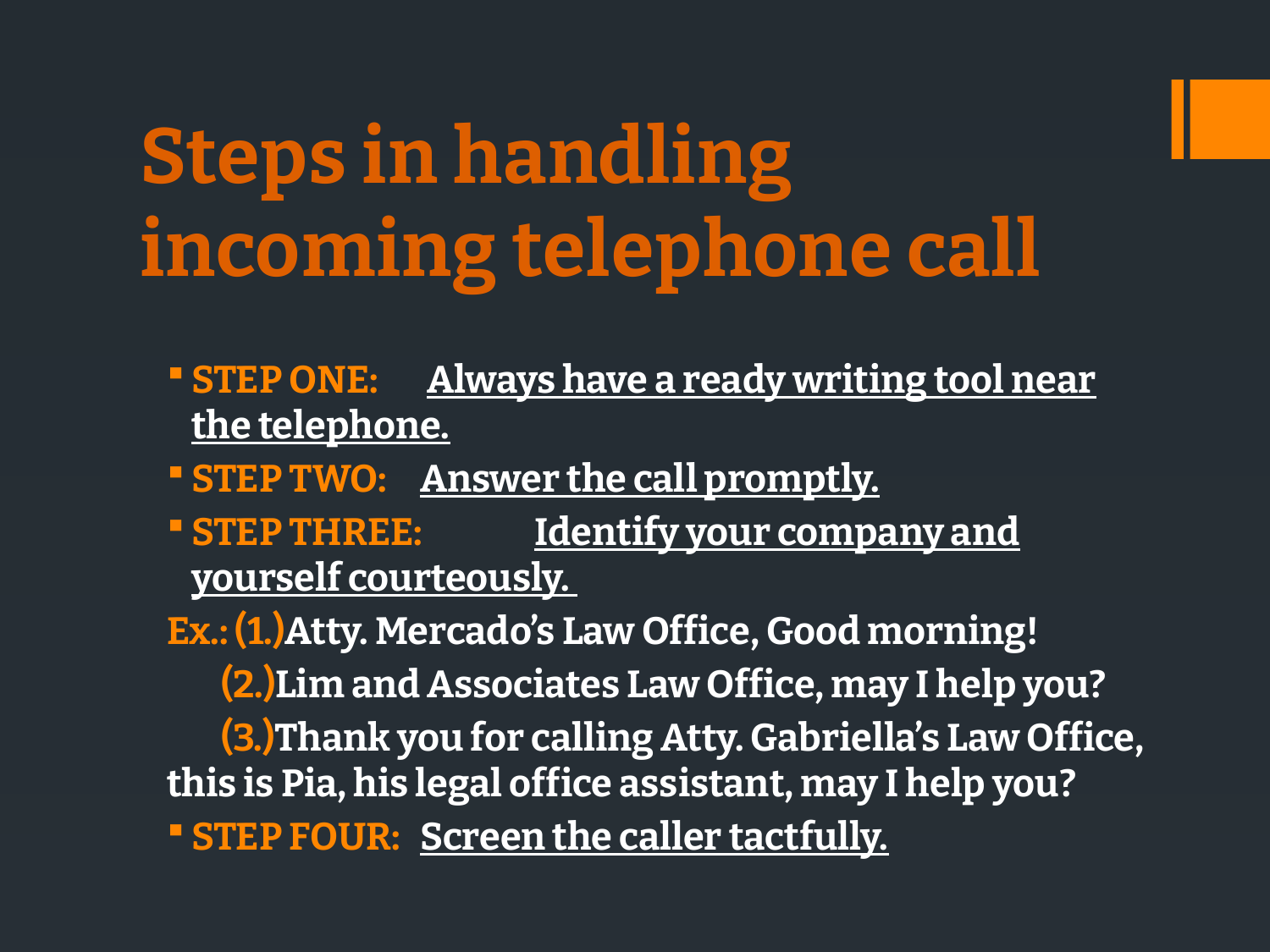

# Steps in handling incoming telephone call
STEP ONE:	 Always have a ready writing tool near the telephone.
STEP TWO: 	Answer the call promptly.
STEP THREE: 	Identify your company and yourself courteously.
Ex.: (1.)Atty. Mercado’s Law Office, Good morning!
        (2.)Lim and Associates Law Office, may I help you?
        (3.)Thank you for calling Atty. Gabriella’s Law Office, this is Pia, his legal office assistant, may I help you?
STEP FOUR: 	Screen the caller tactfully.